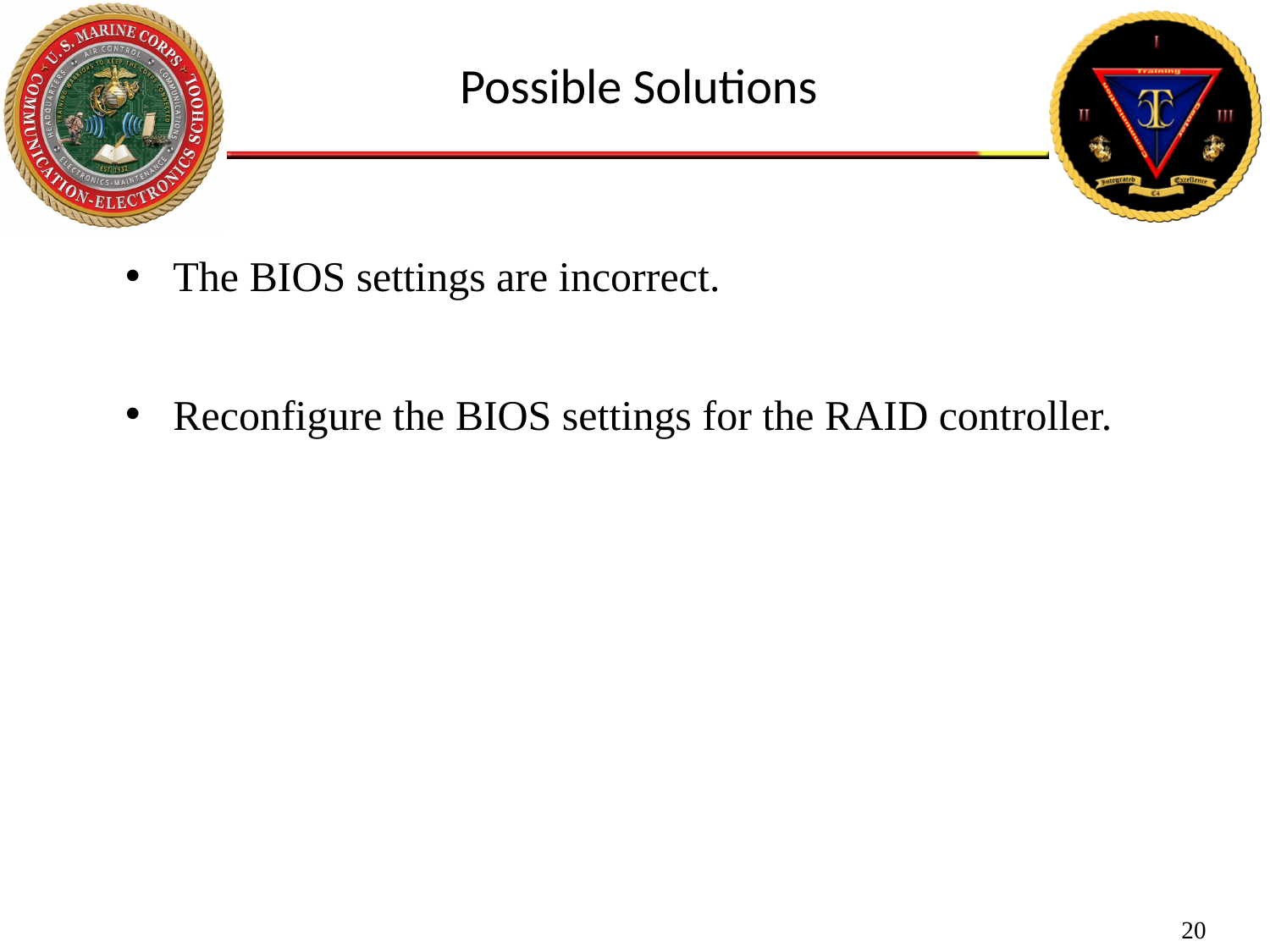

Possible Solutions
The BIOS settings are incorrect.

Reconfigure the BIOS settings for the RAID controller.